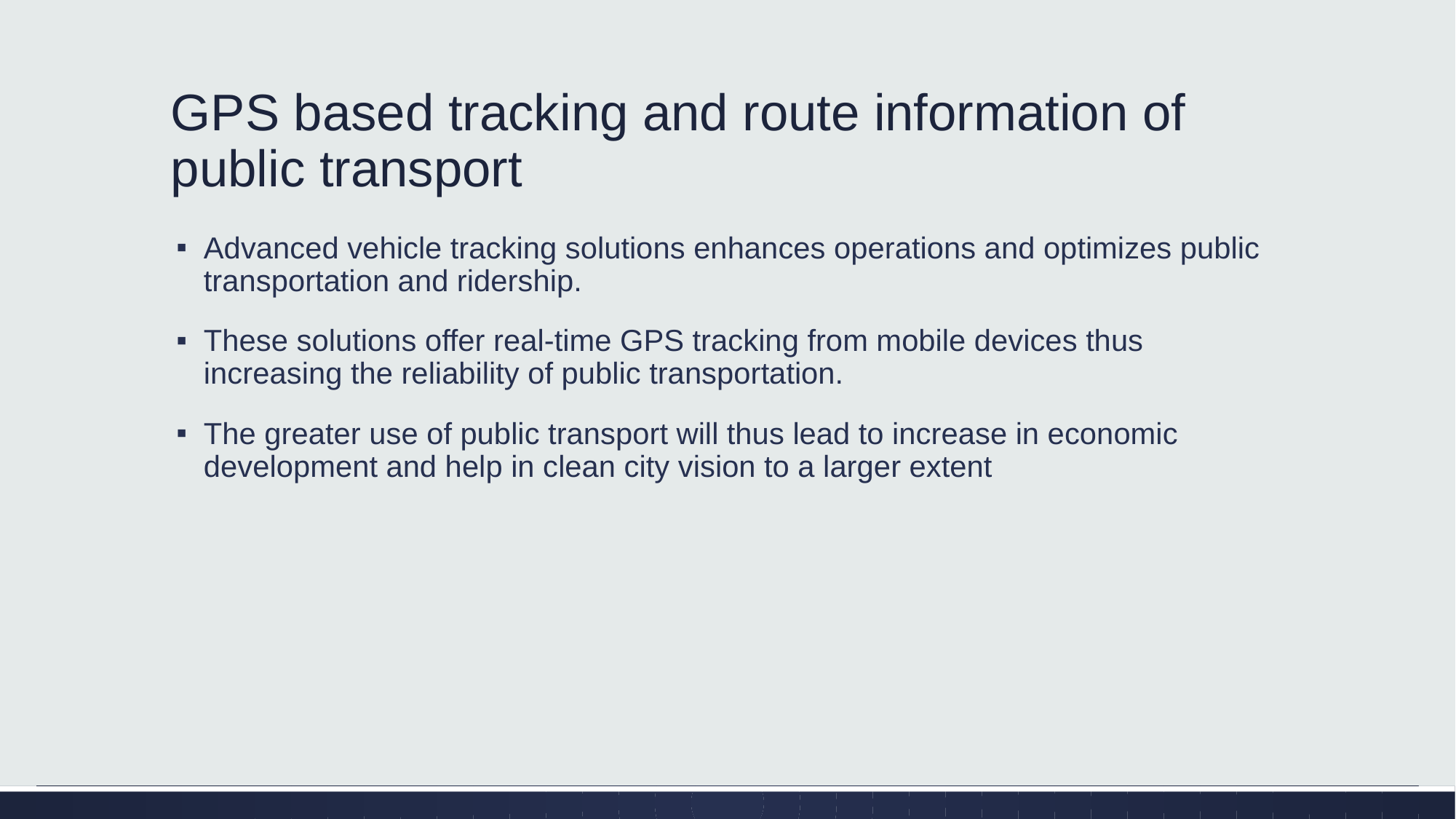

# GPS based tracking and route information of public transport
Advanced vehicle tracking solutions enhances operations and optimizes public transportation and ridership.
These solutions offer real-time GPS tracking from mobile devices thus increasing the reliability of public transportation.
The greater use of public transport will thus lead to increase in economic development and help in clean city vision to a larger extent